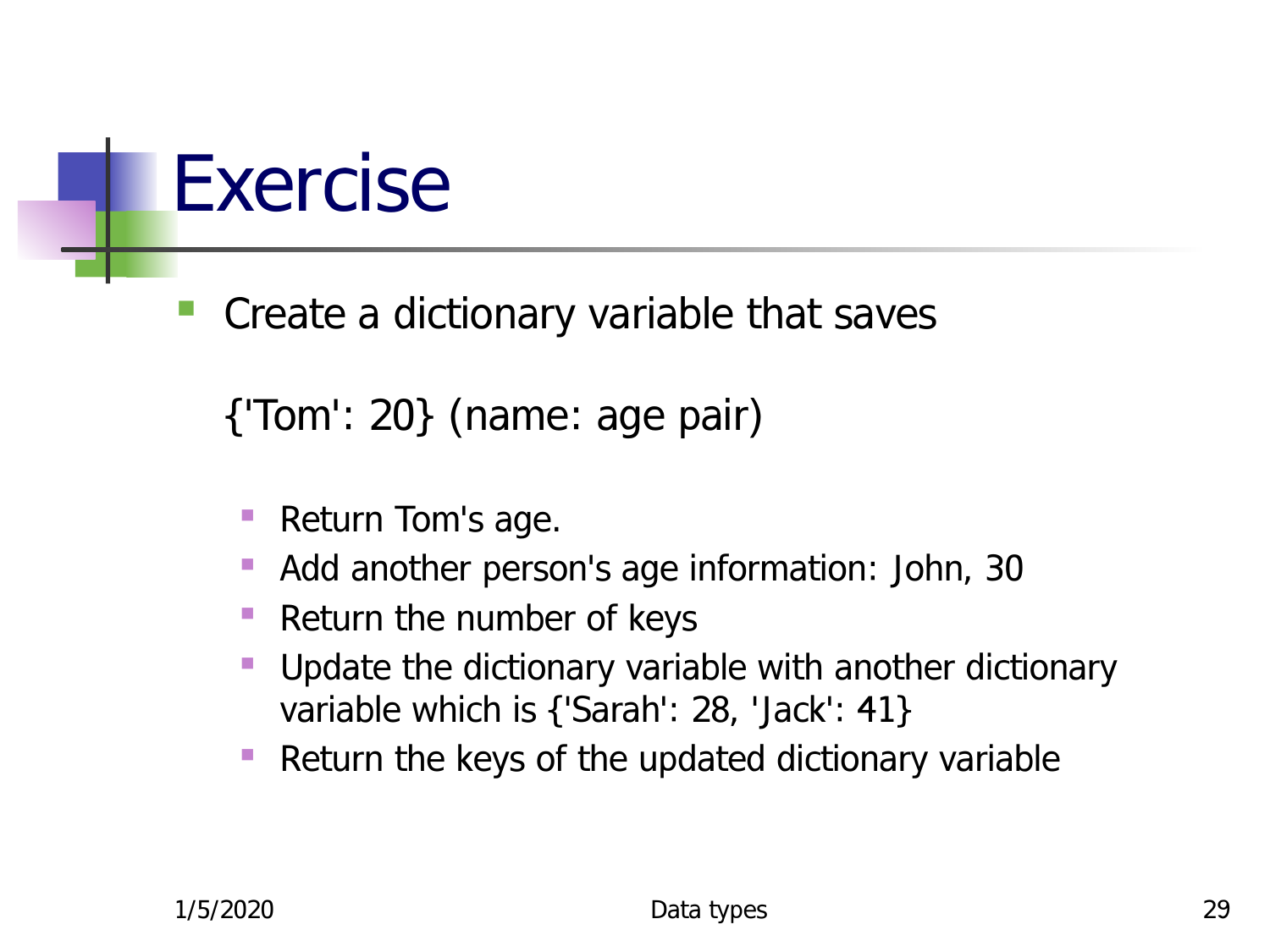

# Exercise
Create a dictionary variable that saves
{'Tom': 20} (name: age pair)
Return Tom's age.
Add another person's age information: John, 30
Return the number of keys
Update the dictionary variable with another dictionary variable which is {'Sarah': 28, 'Jack': 41}
Return the keys of the updated dictionary variable

1/5/2020
Data types
29